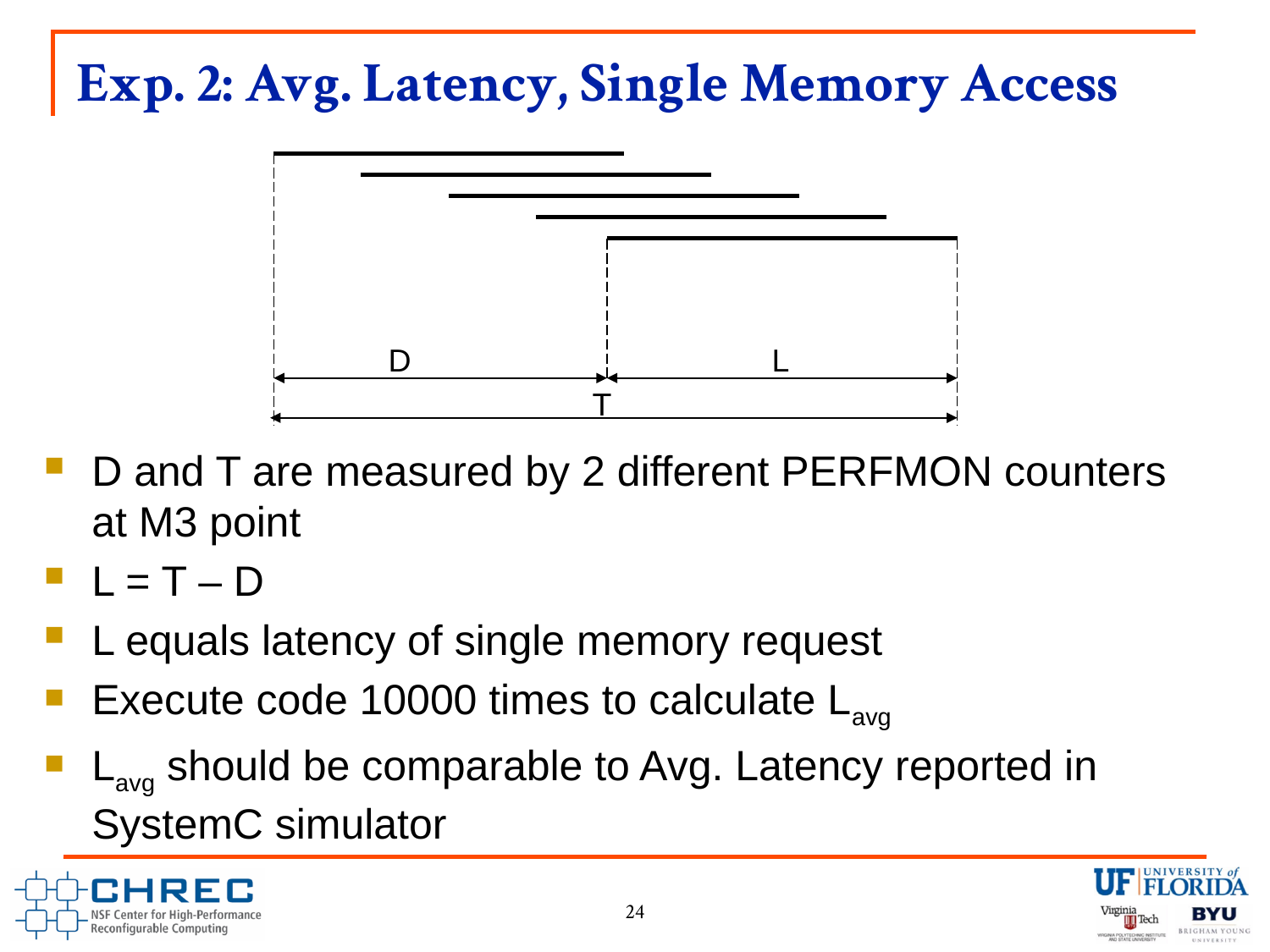

# Exp. 2: Avg. Latency, Single Memory Access
D
L
T
D and T are measured by 2 different PERFMON counters at M3 point
L = T – D
L equals latency of single memory request
Execute code 10000 times to calculate Lavg
Lavg should be comparable to Avg. Latency reported in SystemC simulator
24